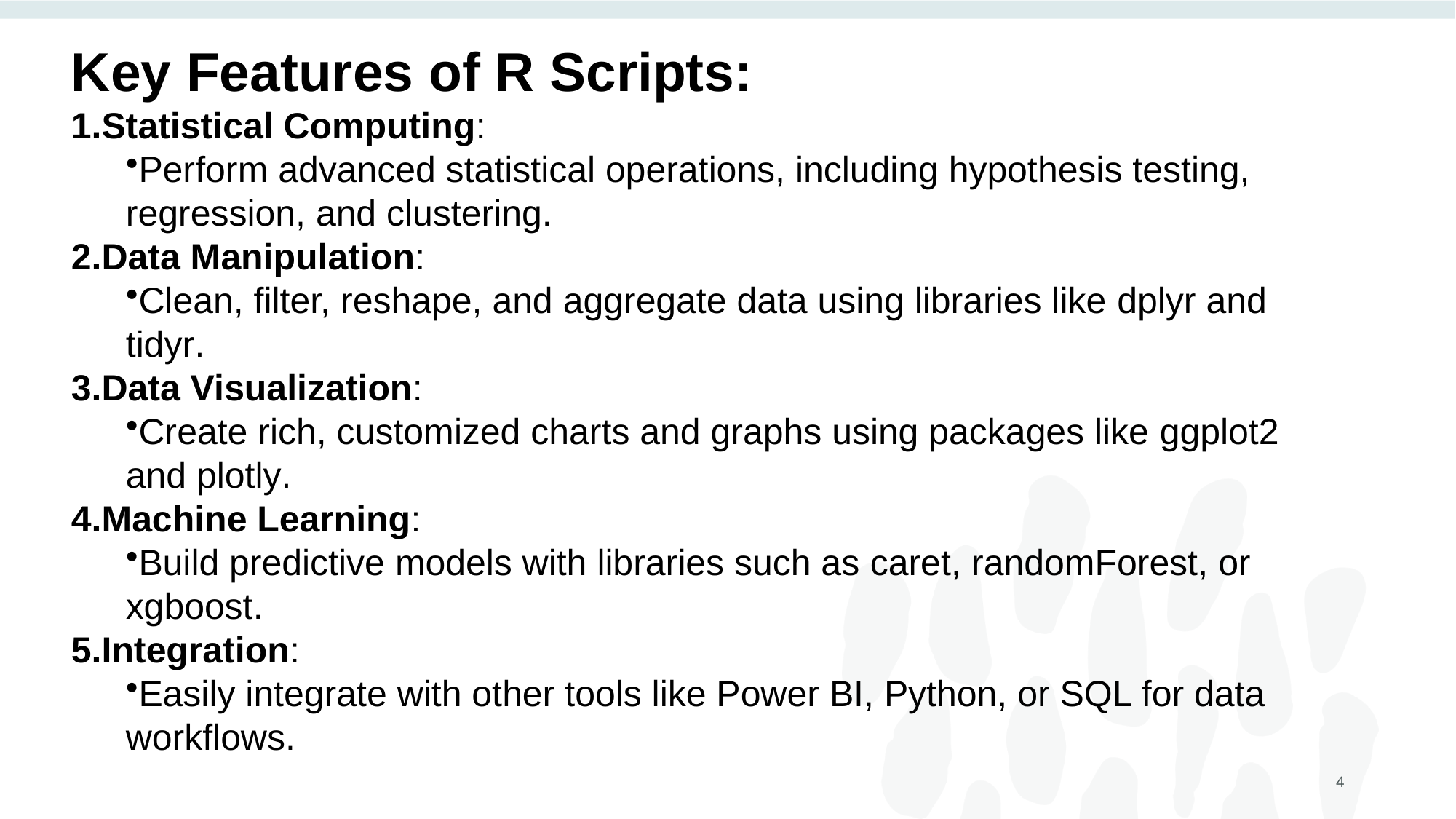

Key Features of R Scripts:
Statistical Computing:
Perform advanced statistical operations, including hypothesis testing, regression, and clustering.
Data Manipulation:
Clean, filter, reshape, and aggregate data using libraries like dplyr and tidyr.
Data Visualization:
Create rich, customized charts and graphs using packages like ggplot2 and plotly.
Machine Learning:
Build predictive models with libraries such as caret, randomForest, or xgboost.
Integration:
Easily integrate with other tools like Power BI, Python, or SQL for data workflows.

4